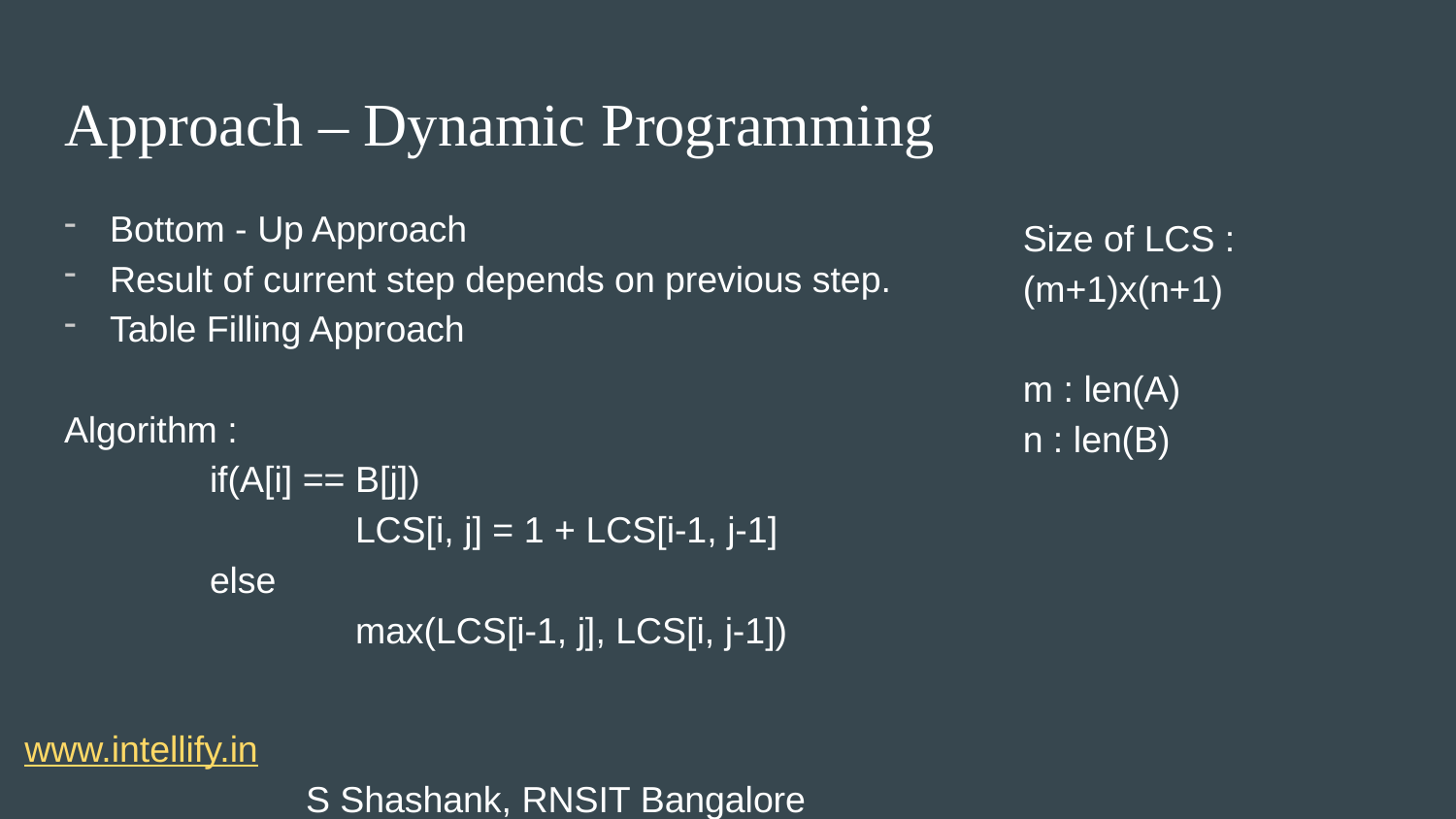

Approach – Dynamic Programming
Bottom - Up Approach
Result of current step depends on previous step.
Table Filling Approach

Algorithm :
	if(A[i] == B[j])
		LCS[i, j] = 1 + LCS[i-1, j-1]
	else
		max(LCS[i-1, j], LCS[i, j-1])

Size of LCS : (m+1)x(n+1)

m : len(A)
n : len(B)
 www.intellify.in							   			S Shashank, RNSIT Bangalore